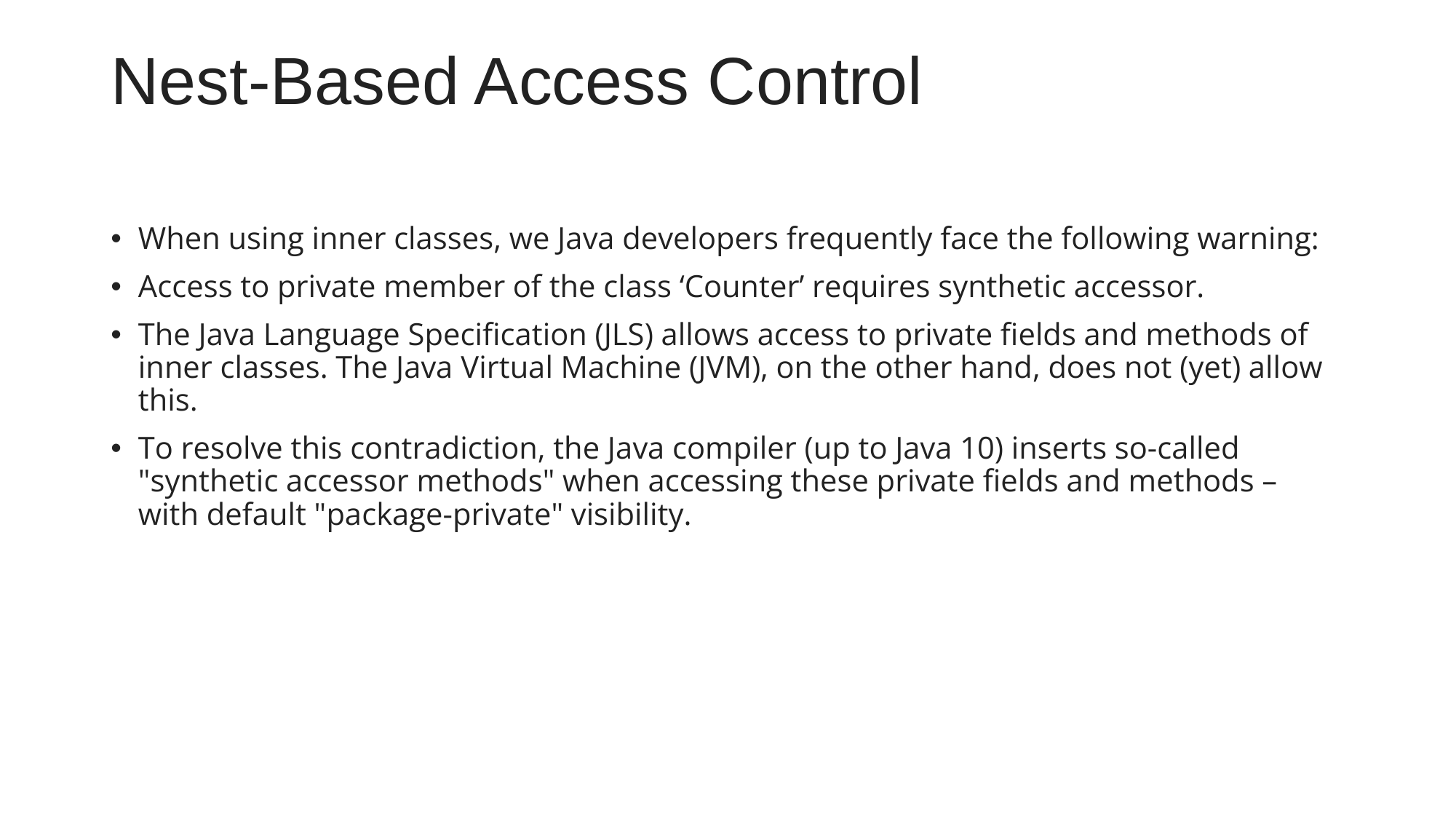

# Nest-Based Access Control
When using inner classes, we Java developers frequently face the following warning:
Access to private member of the class ‘Counter’ requires synthetic accessor.
The Java Language Specification (JLS) allows access to private fields and methods of inner classes. The Java Virtual Machine (JVM), on the other hand, does not (yet) allow this.
To resolve this contradiction, the Java compiler (up to Java 10) inserts so-called "synthetic accessor methods" when accessing these private fields and methods – with default "package-private" visibility.